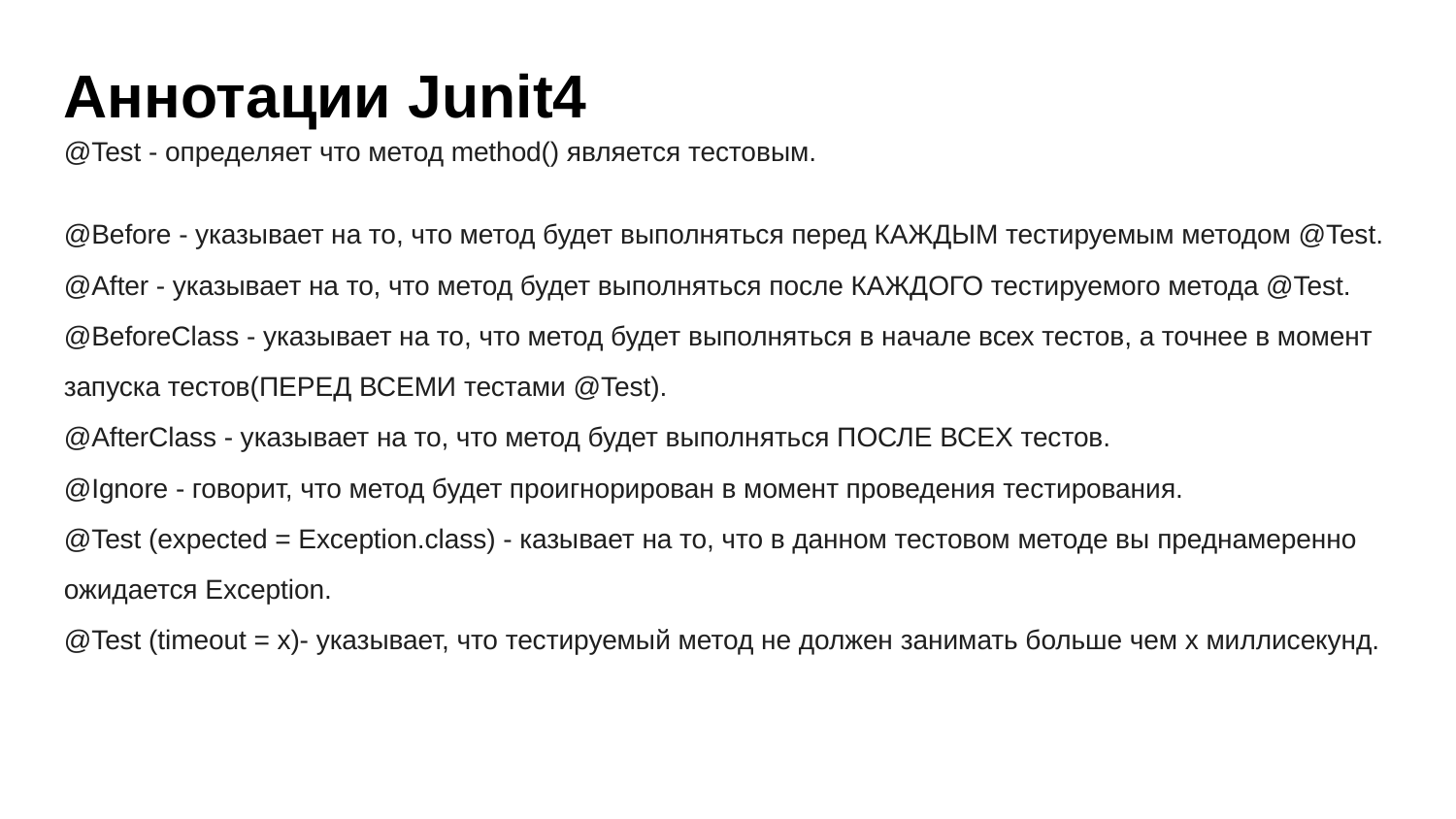

Аннотации Junit4
@Test - определяет что метод method() является тестовым.
@Before - указывает на то, что метод будет выполняться перед КАЖДЫМ тестируемым методом @Test.
@After - указывает на то, что метод будет выполняться после КАЖДОГО тестируемого метода @Test.
@BeforeClass - указывает на то, что метод будет выполняться в начале всех тестов, а точнее в момент запуска тестов(ПЕРЕД ВСЕМИ тестами @Test).
@AfterClass - указывает на то, что метод будет выполняться ПОСЛЕ ВСЕХ тестов.
@Ignore - говорит, что метод будет проигнорирован в момент проведения тестирования.
@Test (expected = Exception.class) - казывает на то, что в данном тестовом методе вы преднамеренно ожидается Exception.
@Test (timeout = x)- указывает, что тестируемый метод не должен занимать больше чем x миллисекунд.